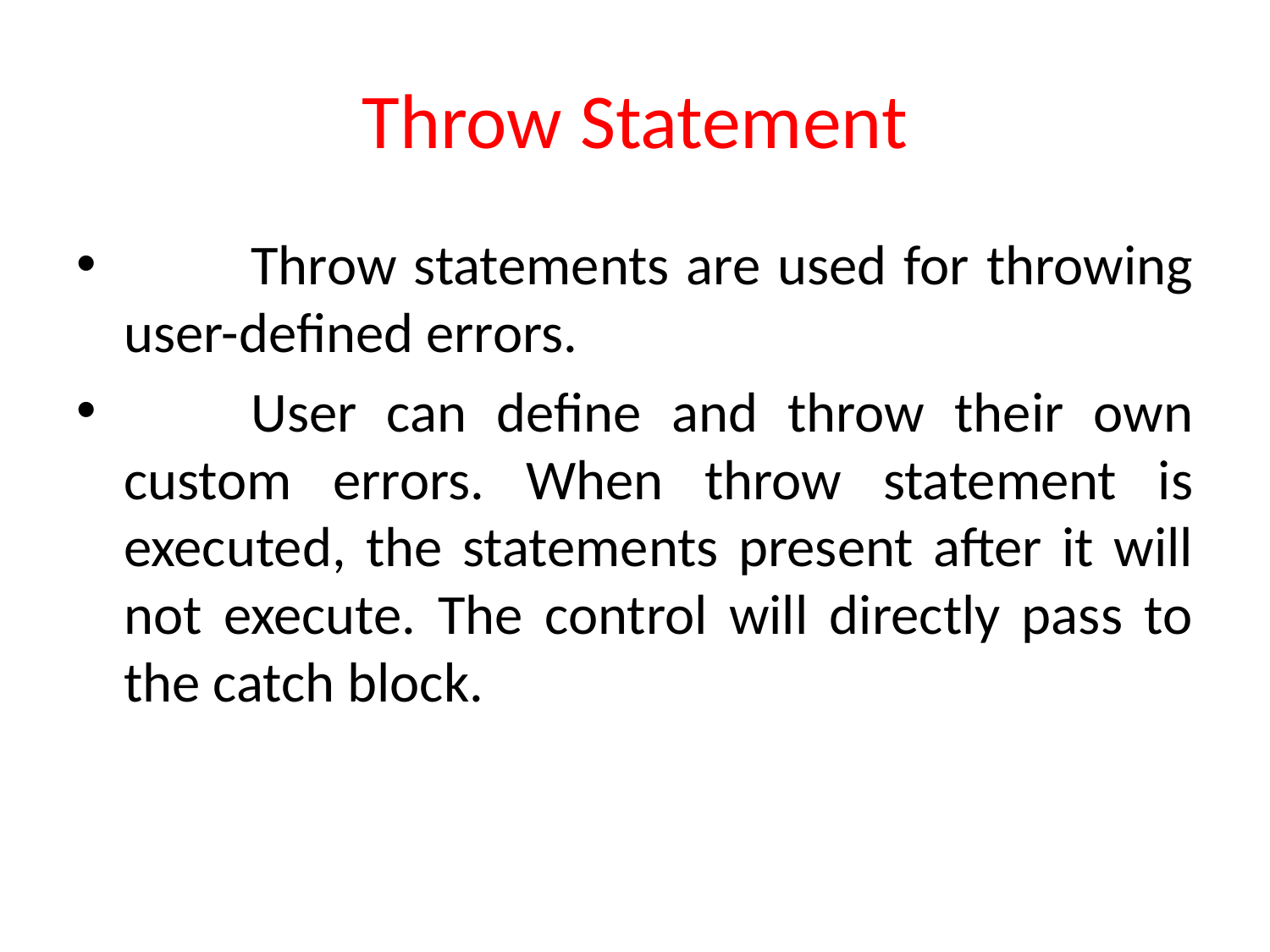

# Throw Statement
	Throw statements are used for throwing user-defined errors.
	User can define and throw their own custom errors. When throw statement is executed, the statements present after it will not execute. The control will directly pass to the catch block.